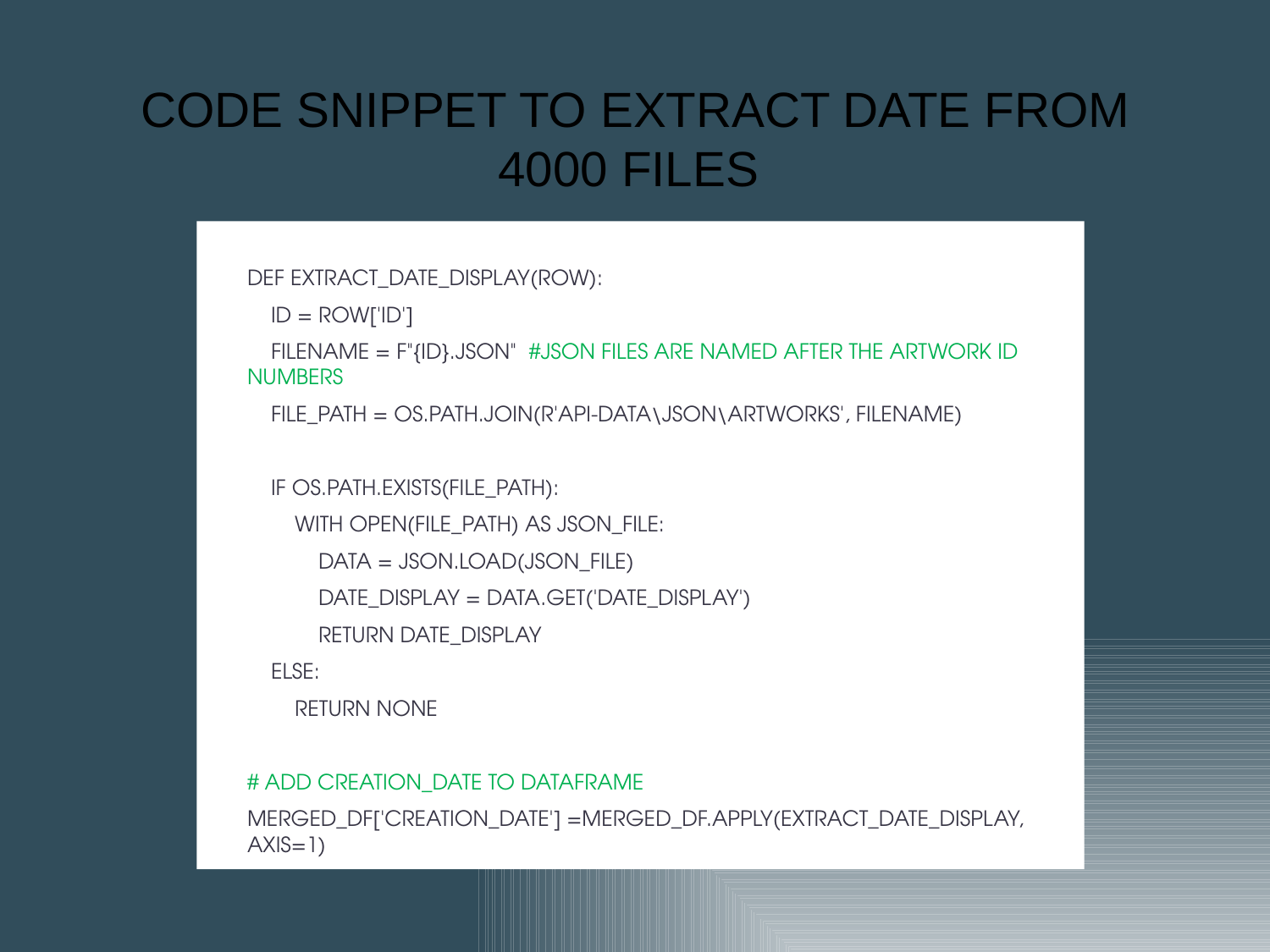

# Code Snippet to extract date from 4000 files

def extract_date_display(row):
    id = row['id']
    filename = f"{id}.json"  #JSON files are named after the artwork id numbers
    file_path = os.path.join(r'api-data\json\artworks', filename)

    if os.path.exists(file_path):
        with open(file_path) as json_file:
            data = json.load(json_file)
            date_display = data.get('date_display')
            return date_display
    else:
        return None

# Add creation_date to dataframe
merged_df['creation_date'] =merged_df.apply(extract_date_display, axis=1)